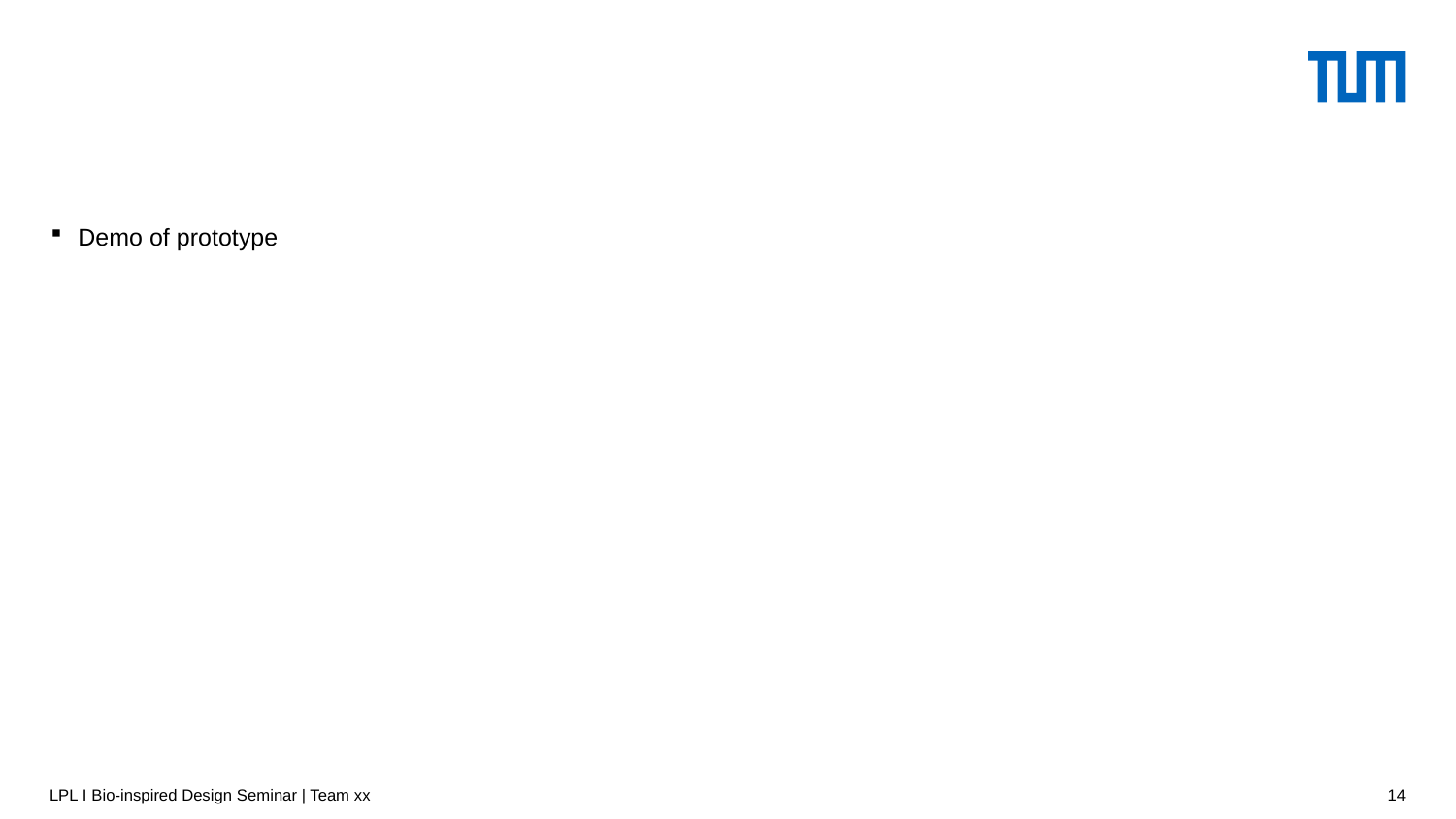

#
Demo of prototype
LPL I Bio-inspired Design Seminar | Team xx
14